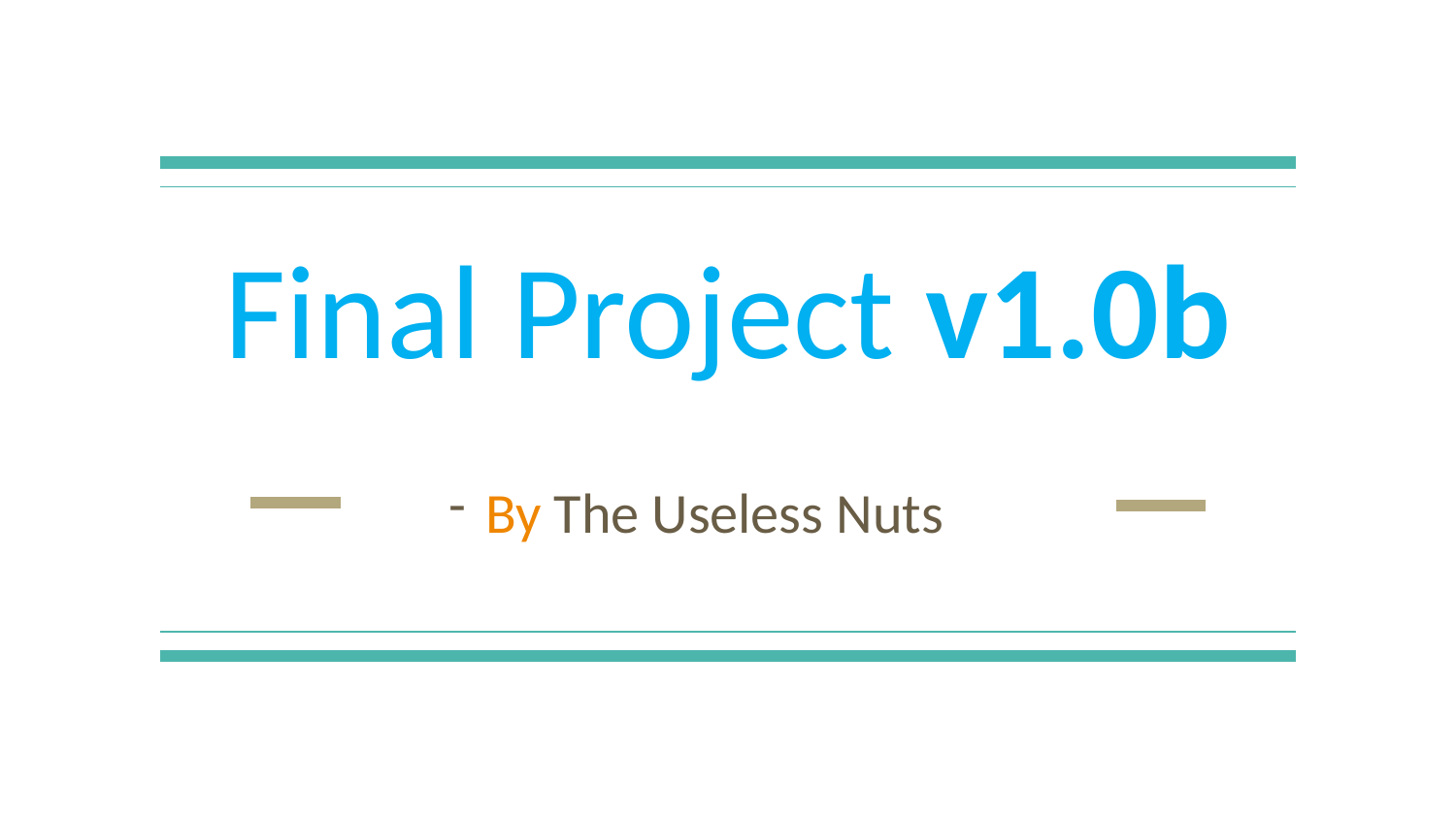

# Final Project v1.0b
By The Useless Nuts